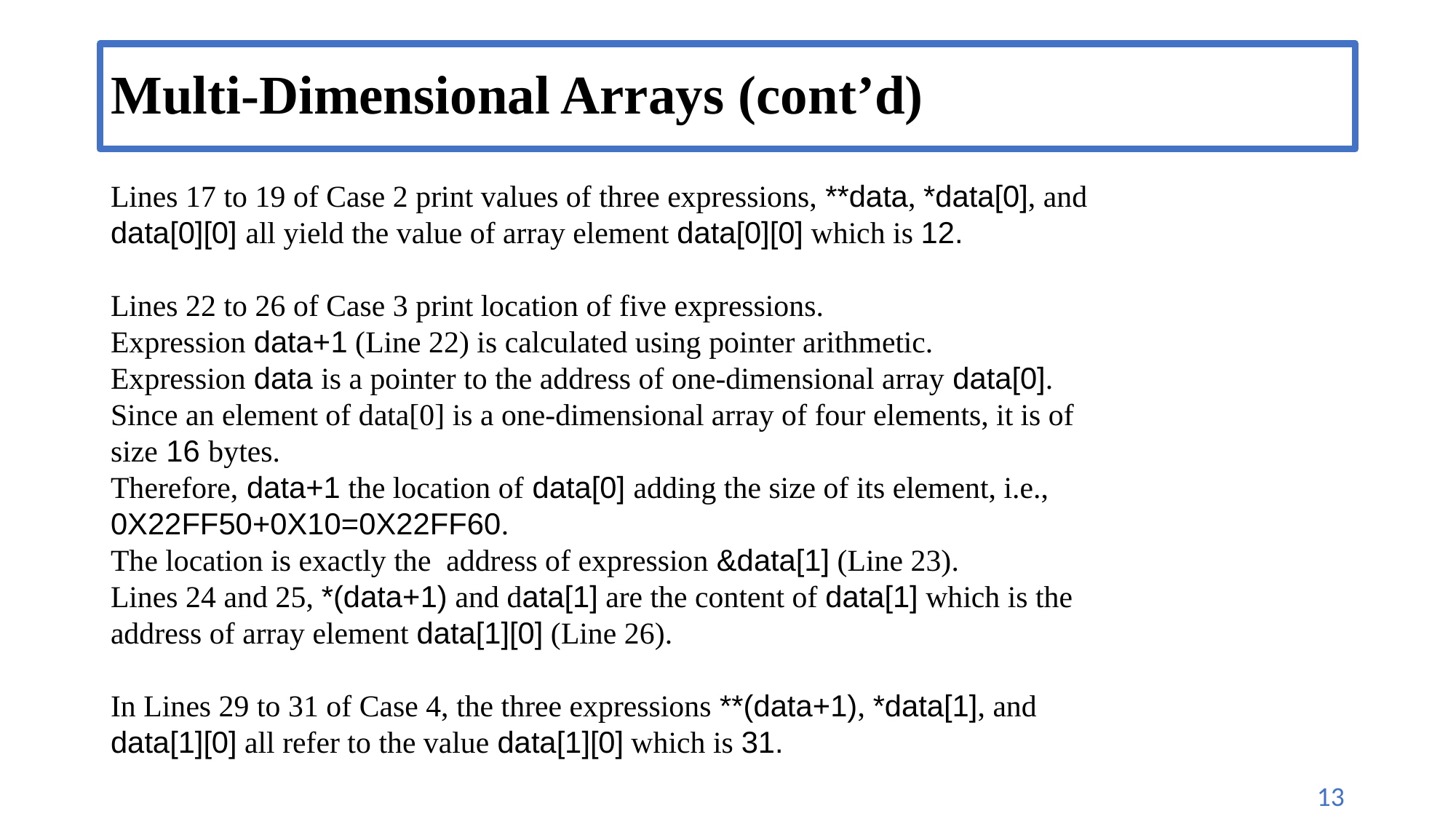

# Multi-Dimensional Arrays (cont’d)
Lines 17 to 19 of Case 2 print values of three expressions, **data, *data[0], and data[0][0] all yield the value of array element data[0][0] which is 12.

Lines 22 to 26 of Case 3 print location of five expressions.
Expression data+1 (Line 22) is calculated using pointer arithmetic.
Expression data is a pointer to the address of one-dimensional array data[0]. Since an element of data[0] is a one-dimensional array of four elements, it is of size 16 bytes.
Therefore, data+1 the location of data[0] adding the size of its element, i.e., 0X22FF50+0X10=0X22FF60.
The location is exactly the  address of expression &data[1] (Line 23).
Lines 24 and 25, *(data+1) and data[1] are the content of data[1] which is the address of array element data[1][0] (Line 26).

In Lines 29 to 31 of Case 4, the three expressions **(data+1), *data[1], and data[1][0] all refer to the value data[1][0] which is 31.